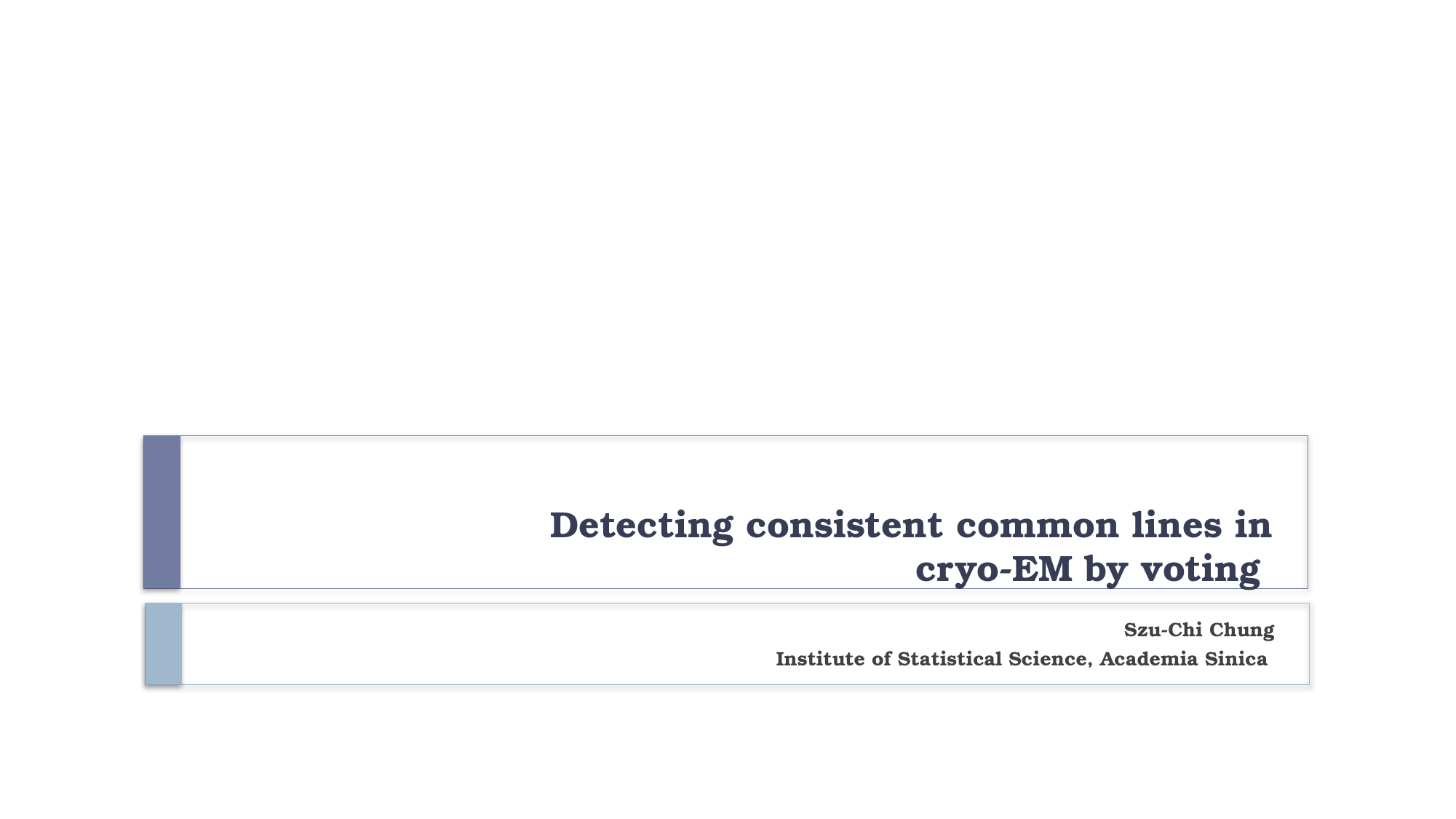

# Detecting consistent common lines in cryo-EM by voting
Szu-Chi Chung
Institute of Statistical Science, Academia Sinica